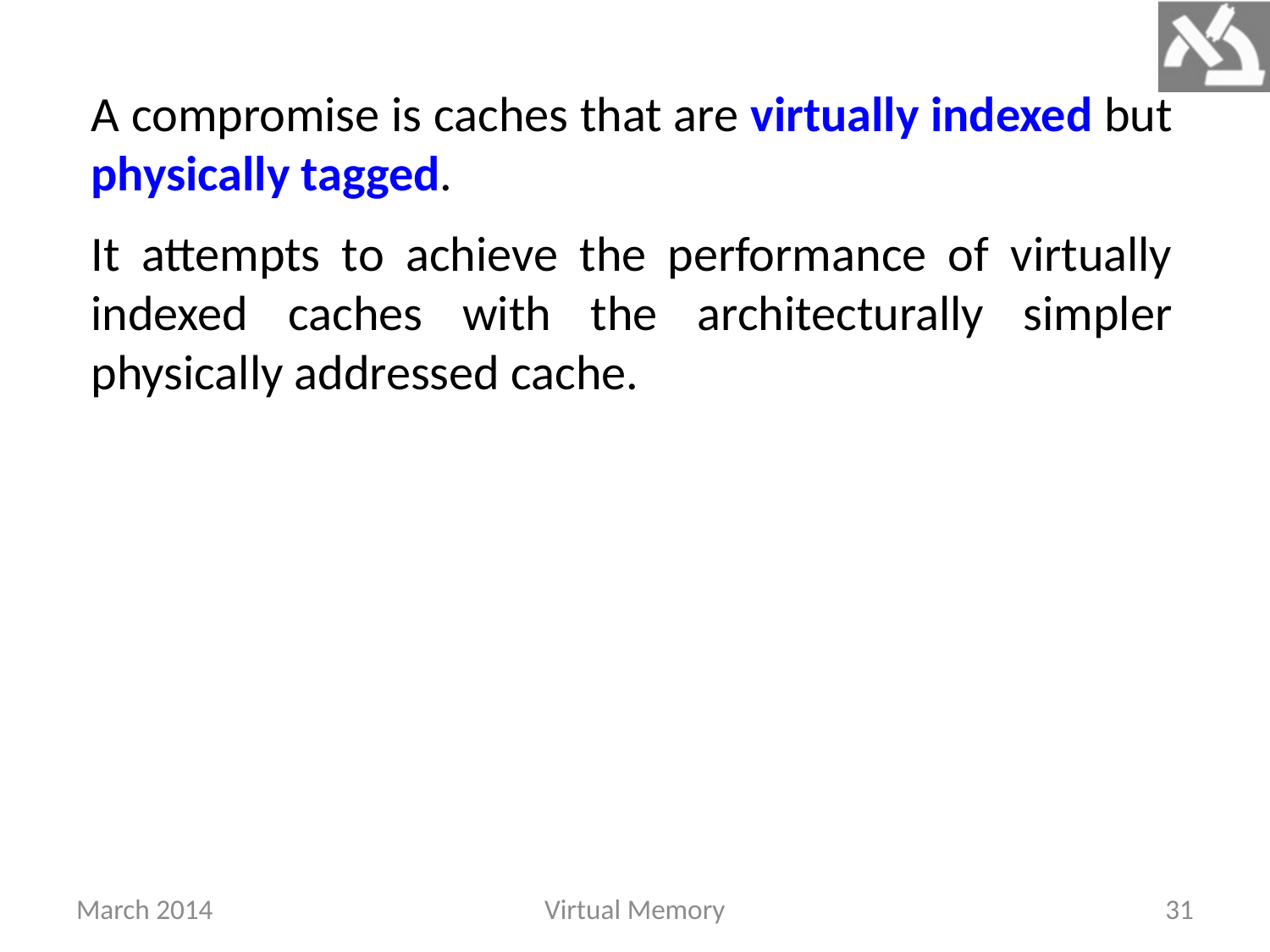

A compromise is caches that are virtually indexed but physically tagged.
It attempts to achieve the performance of virtually indexed caches with the architecturally simpler physically addressed cache.
March 2014
Virtual Memory
31